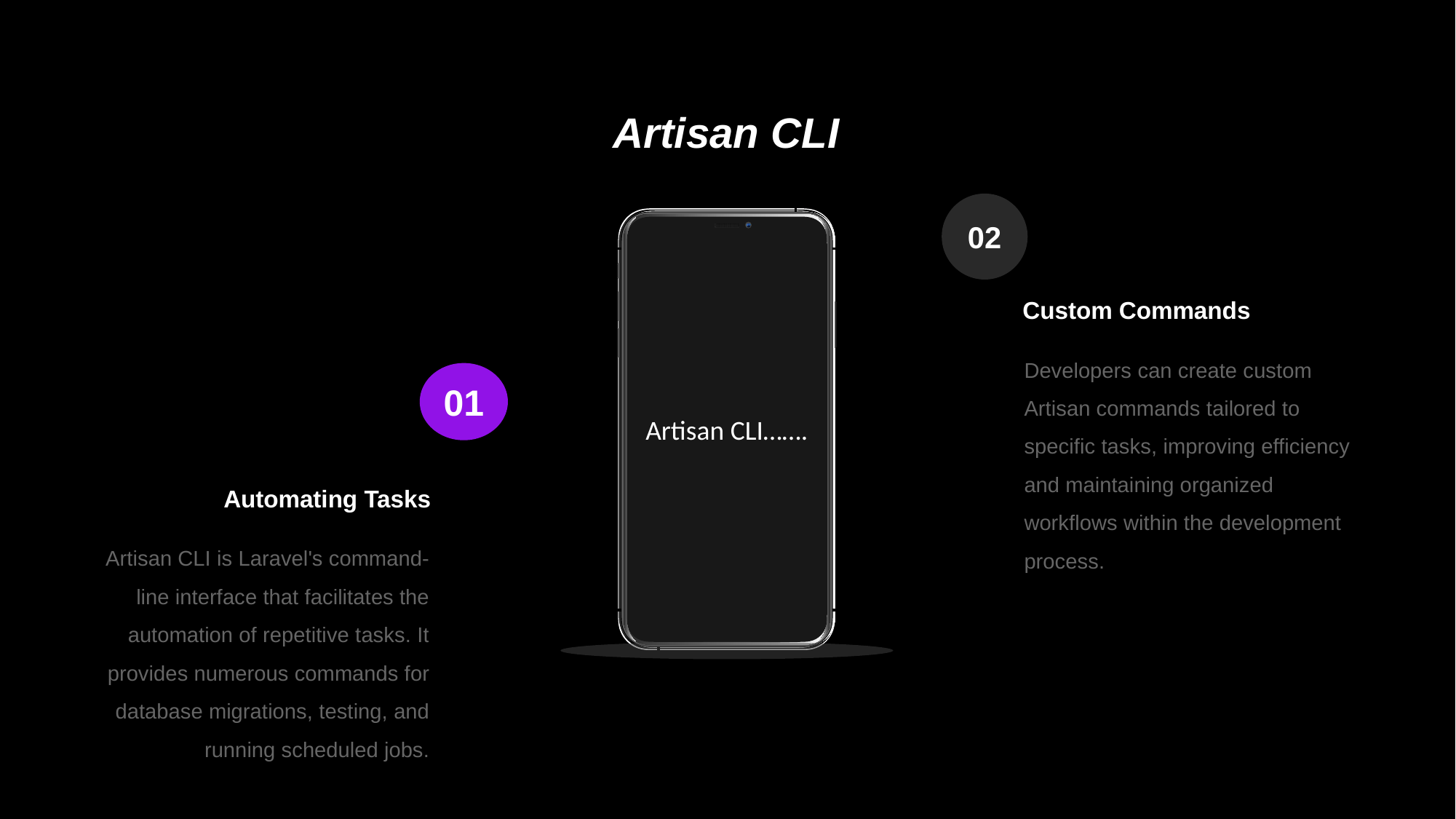

# Artisan CLI
02

Artisan CLI…….

Custom Commands
Developers can create custom Artisan commands tailored to specific tasks, improving efficiency and maintaining organized workflows within the development process.
01
Automating Tasks
Artisan CLI is Laravel's command-line interface that facilitates the automation of repetitive tasks. It provides numerous commands for database migrations, testing, and running scheduled jobs.